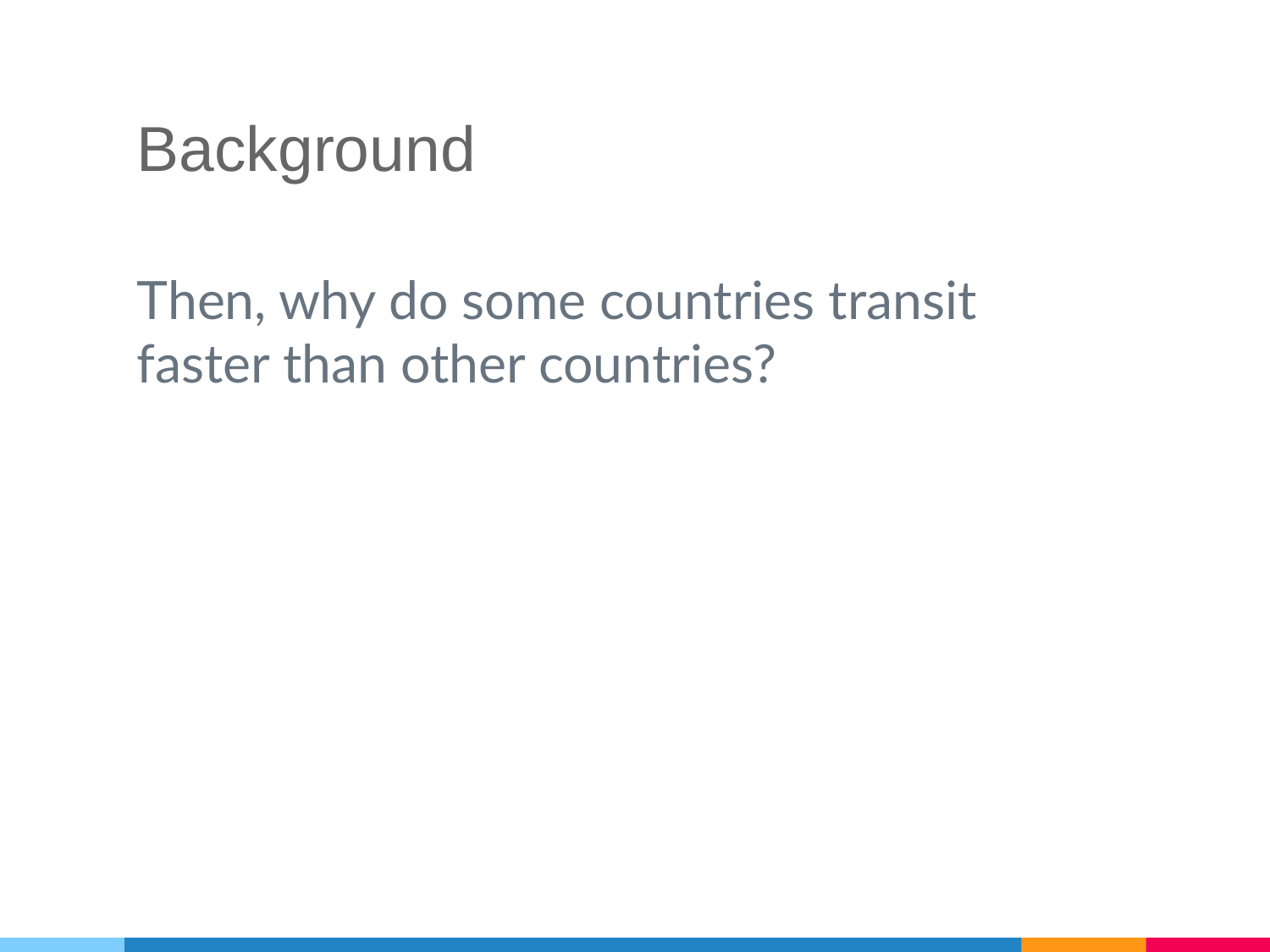

# Background
Then, why do some countries transit faster than other countries?